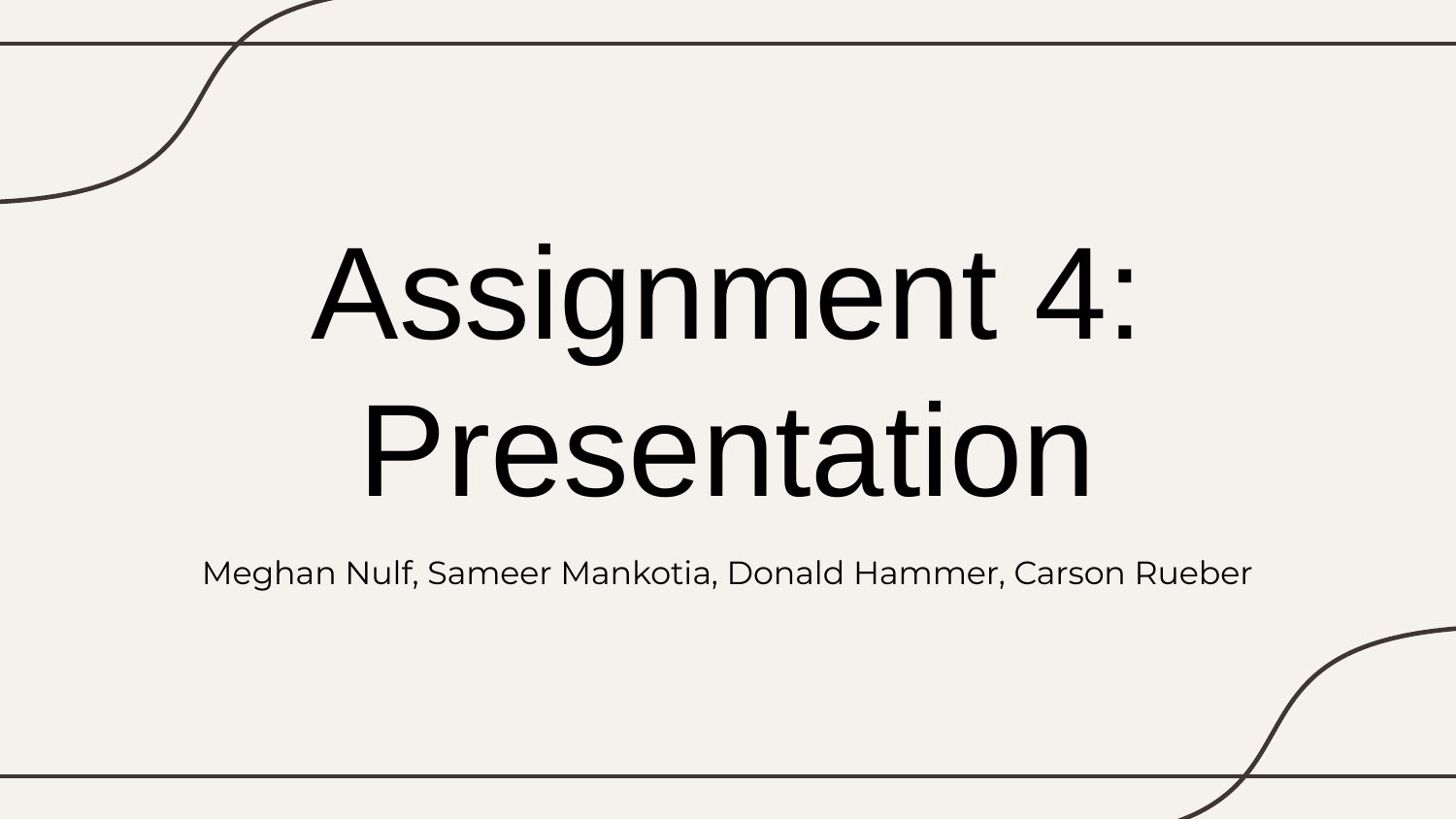

# Assignment 4: Presentation
Meghan Nulf, Sameer Mankotia, Donald Hammer, Carson Rueber